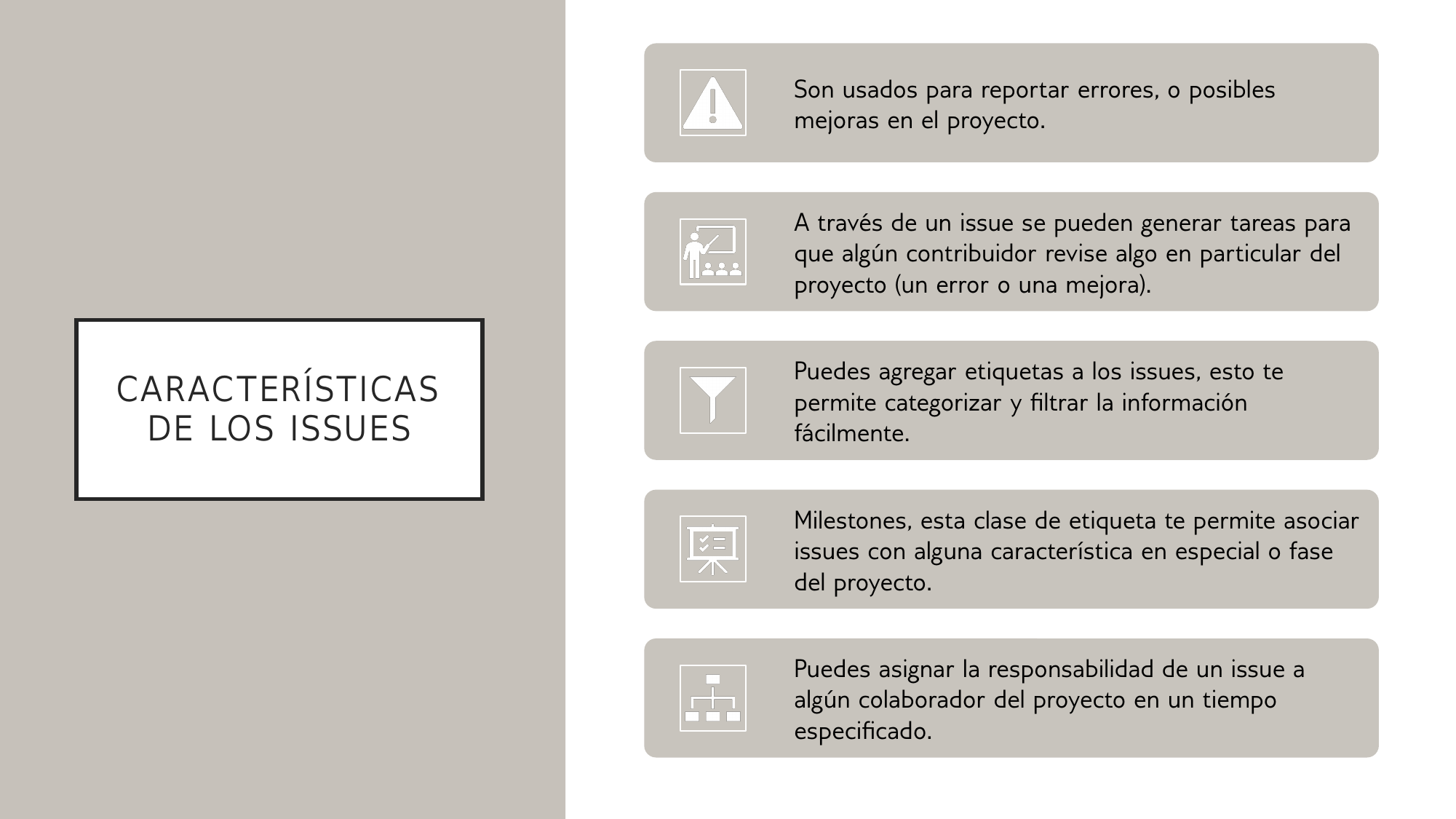

Son usados para reportar errores, o posibles mejoras en el proyecto.
A través de un issue se pueden generar tareas para que algún contribuidor revise algo en particular del proyecto (un error o una mejora).
Puedes agregar etiquetas a los issues, esto te permite categorizar y filtrar la información fácilmente.
Milestones, esta clase de etiqueta te permite asociar issues con alguna característica en especial o fase del proyecto.
Puedes asignar la responsabilidad de un issue a algún colaborador del proyecto en un tiempo especificado.
# Características de los issues